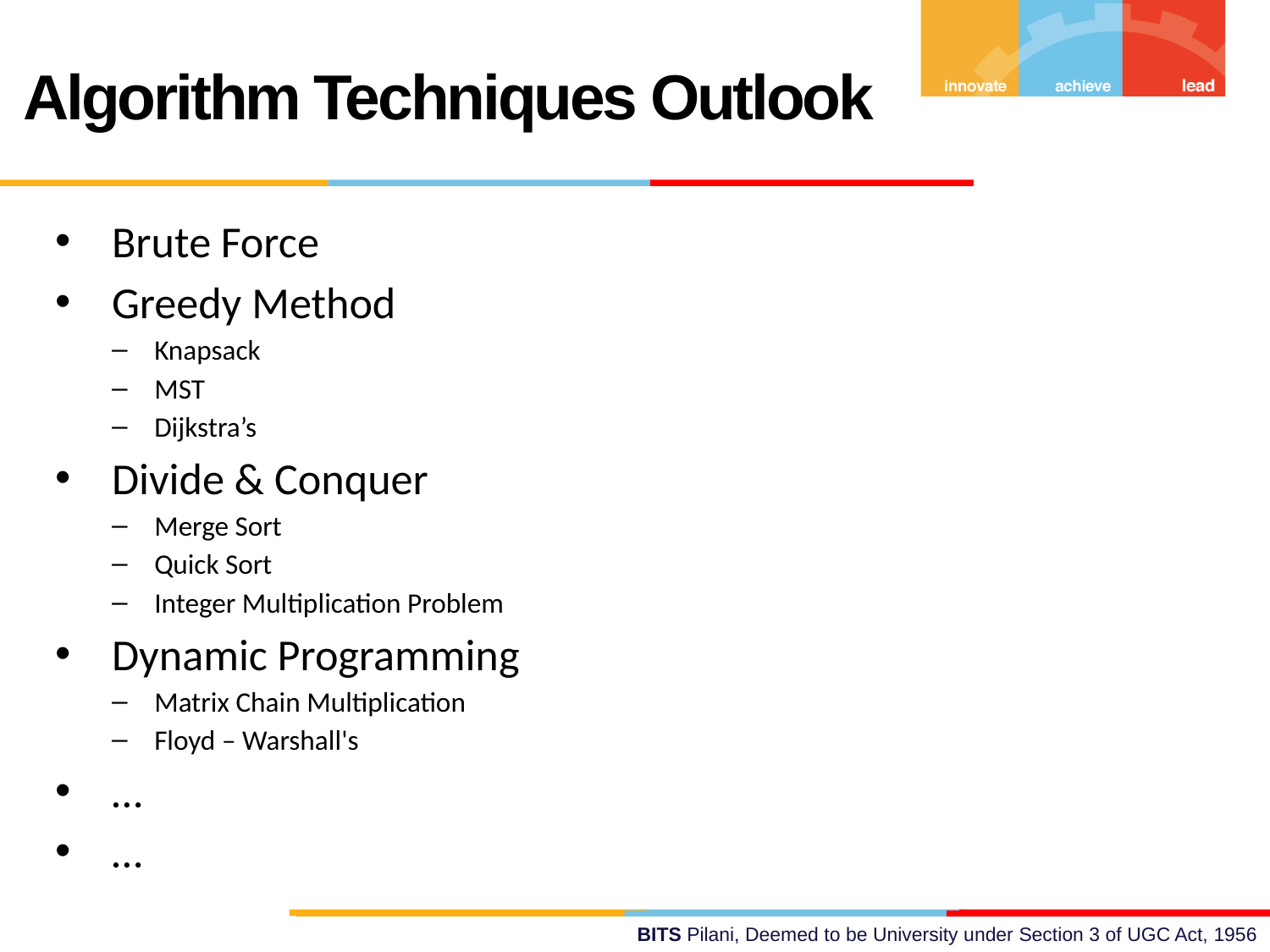

Algorithm Techniques Outlook
Brute Force
Greedy Method
Knapsack
MST
Dijkstra’s
Divide & Conquer
Merge Sort
Quick Sort
Integer Multiplication Problem
Dynamic Programming
Matrix Chain Multiplication
Floyd – Warshall's
…
…